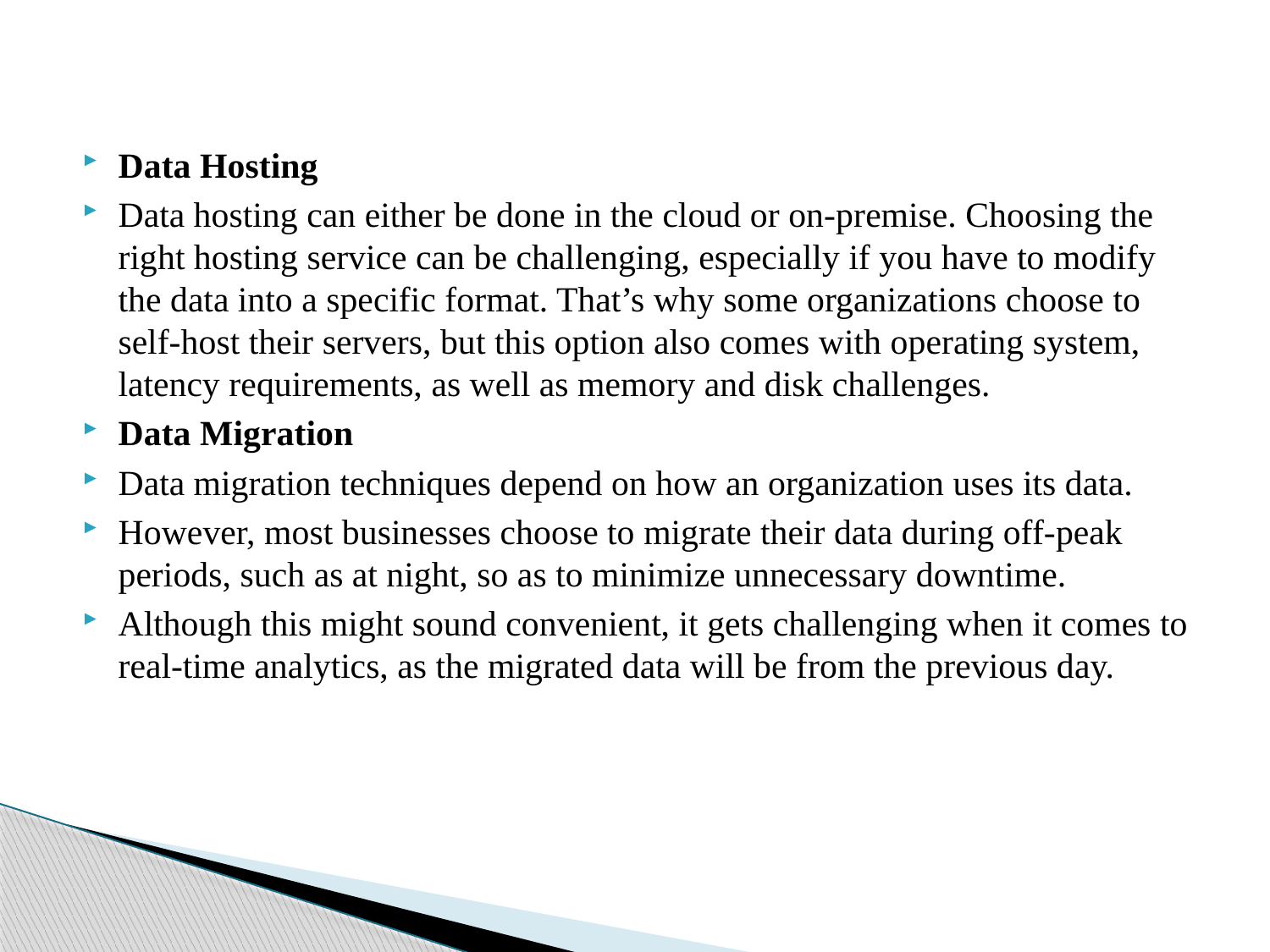

Data Hosting
Data hosting can either be done in the cloud or on-premise. Choosing the right hosting service can be challenging, especially if you have to modify the data into a specific format. That’s why some organizations choose to self-host their servers, but this option also comes with operating system, latency requirements, as well as memory and disk challenges.
Data Migration
Data migration techniques depend on how an organization uses its data.
However, most businesses choose to migrate their data during off-peak periods, such as at night, so as to minimize unnecessary downtime.
Although this might sound convenient, it gets challenging when it comes to real-time analytics, as the migrated data will be from the previous day.